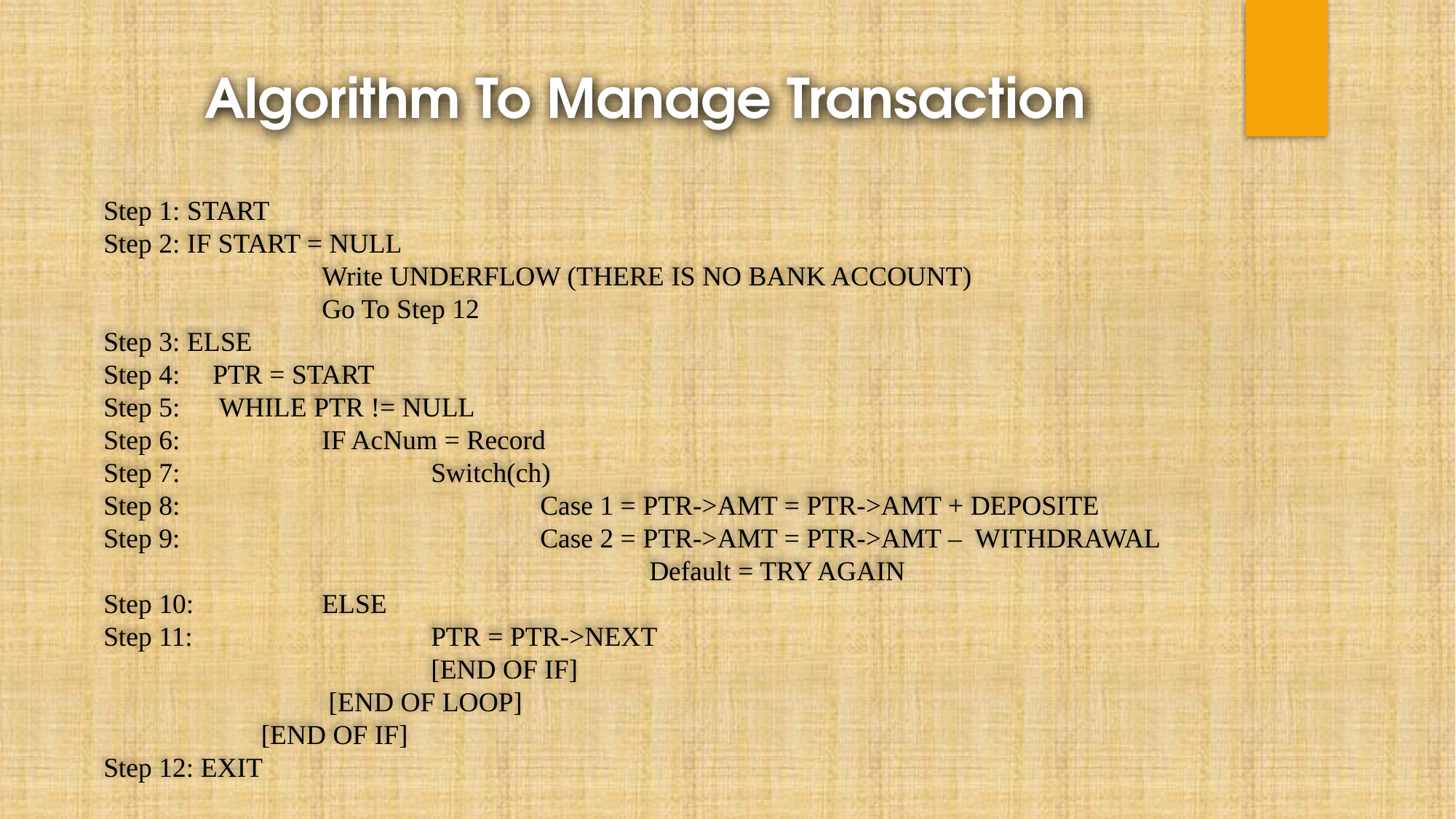

Algorithm To Manage Transaction
Step 1: START
Step 2: IF START = NULL
		Write UNDERFLOW (THERE IS NO BANK ACCOUNT)
		Go To Step 12
Step 3: ELSE
Step 4:	PTR = START
Step 5:	 WHILE PTR != NULL
Step 6:  		IF AcNum = Record
Step 7:			Switch(ch)
Step 8:     			Case 1 = PTR->AMT = PTR->AMT + DEPOSITE
Step 9:				Case 2 = PTR->AMT = PTR->AMT –  WITHDRAWAL
					Default = TRY AGAIN
Step 10: 		ELSE
Step 11:    		PTR = PTR->NEXT
			[END OF IF]
		 [END OF LOOP]
	       [END OF IF]
Step 12: EXIT